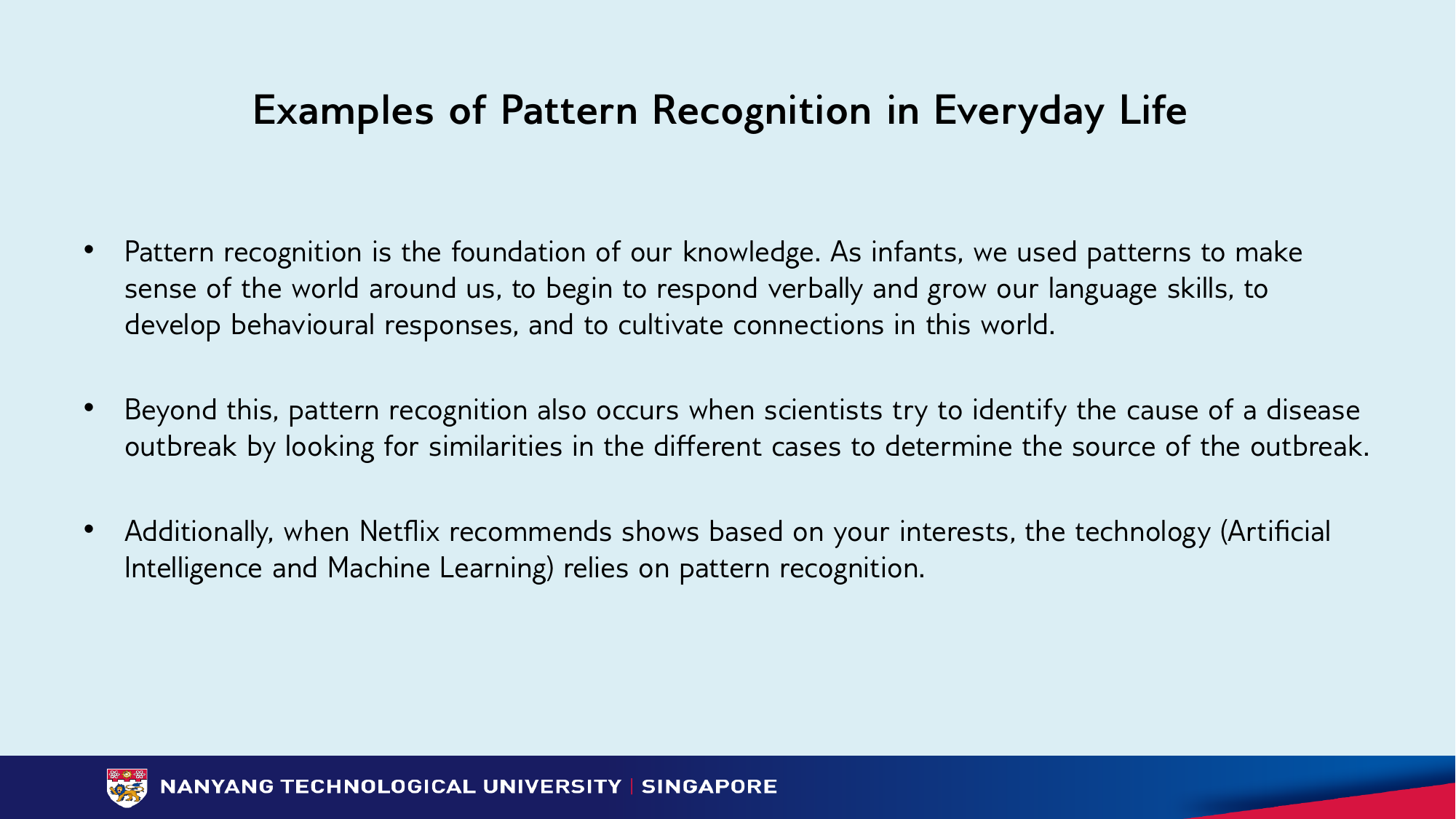

# Examples of Pattern Recognition in Everyday Life
Pattern recognition is the foundation of our knowledge. As infants, we used patterns to make sense of the world around us, to begin to respond verbally and grow our language skills, to develop behavioural responses, and to cultivate connections in this world.

Beyond this, pattern recognition also occurs when scientists try to identify the cause of a disease outbreak by looking for similarities in the different cases to determine the source of the outbreak.

Additionally, when Netflix recommends shows based on your interests, the technology (Artificial Intelligence and Machine Learning) relies on pattern recognition.